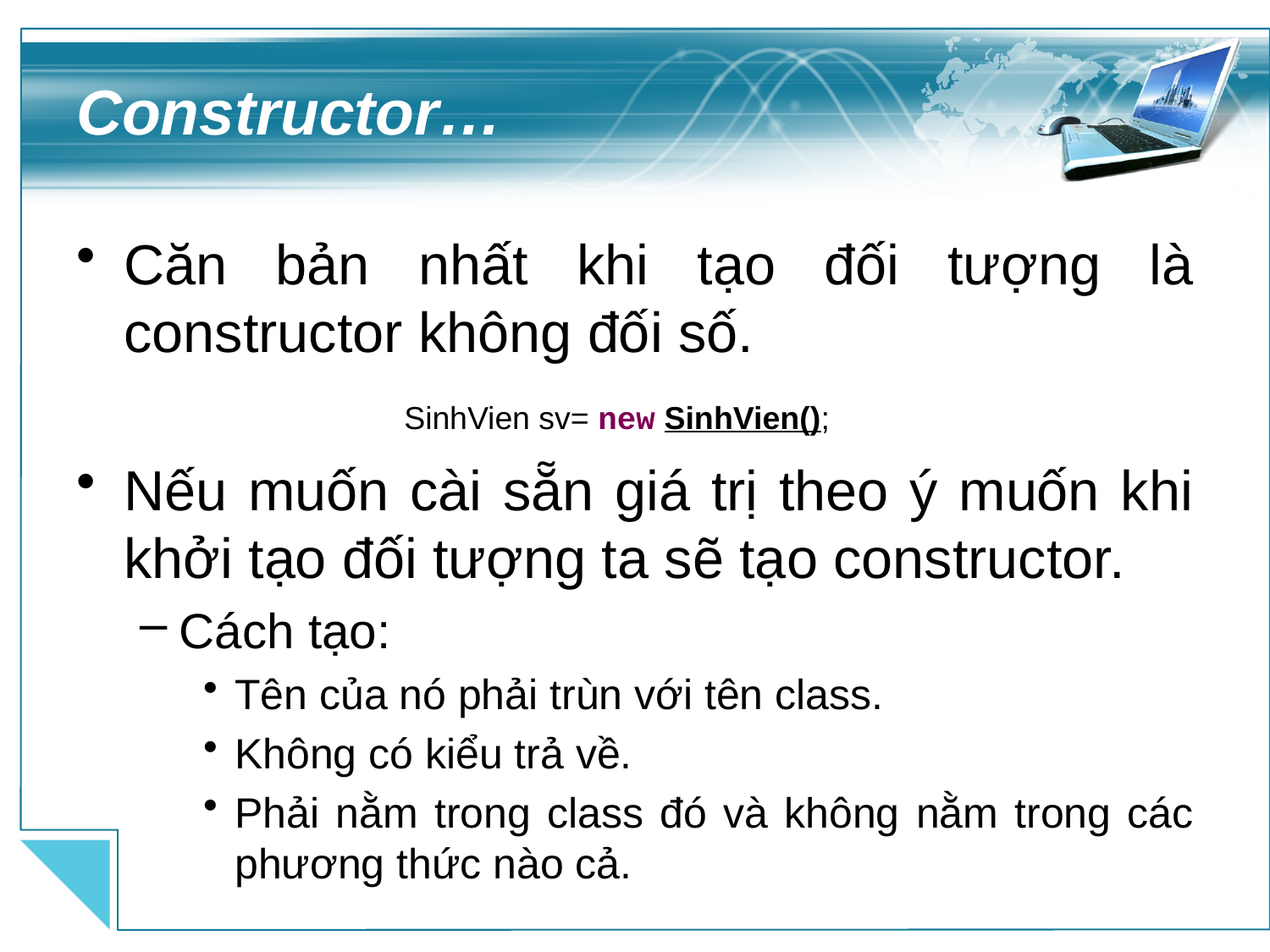

# Constructor…
Căn bản nhất khi tạo đối tượng là constructor không đối số.

Nếu muốn cài sẵn giá trị theo ý muốn khi khởi tạo đối tượng ta sẽ tạo constructor.
Cách tạo:
Tên của nó phải trùn với tên class.
Không có kiểu trả về.
Phải nằm trong class đó và không nằm trong các phương thức nào cả.

SinhVien sv= new SinhVien();